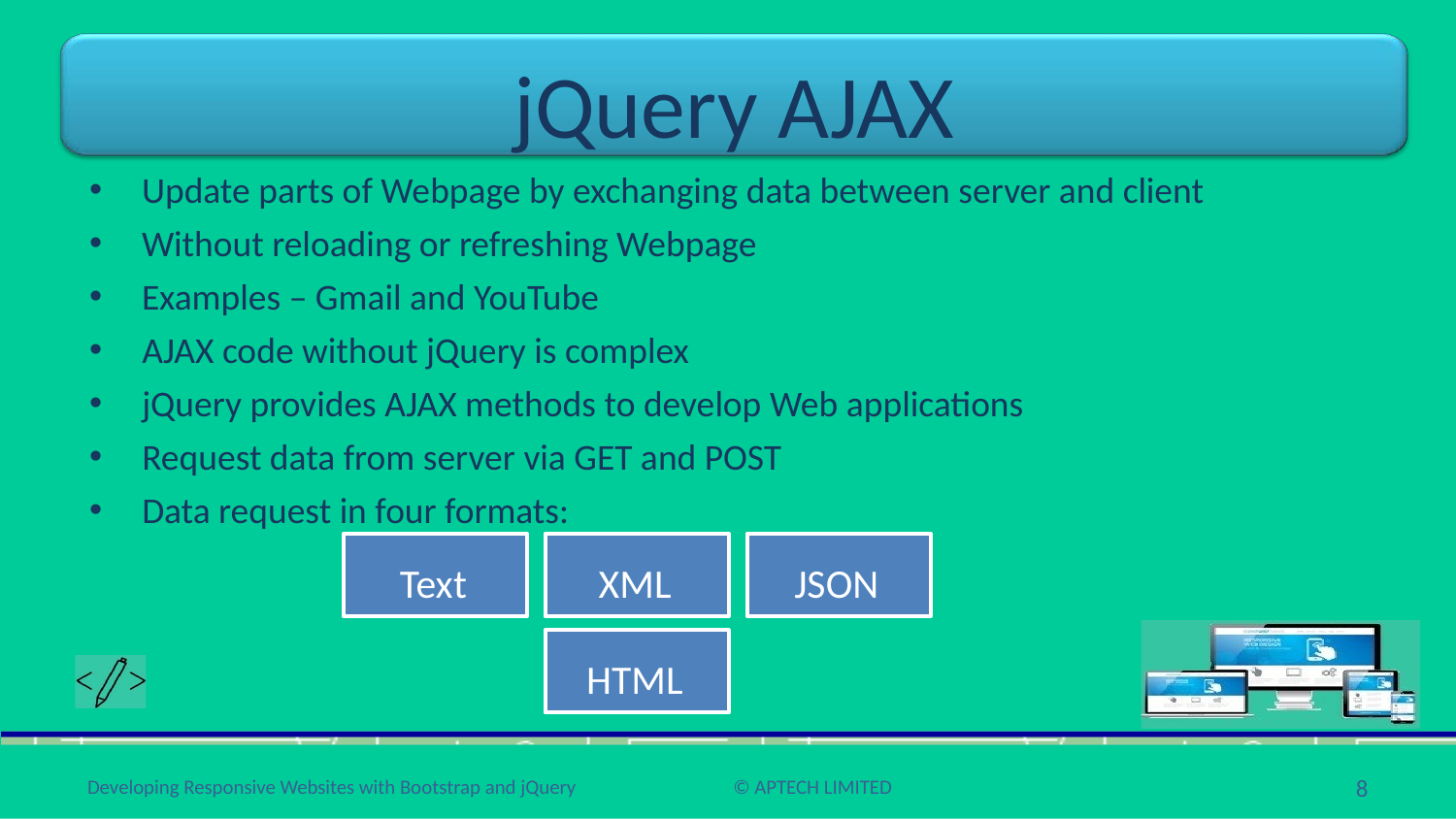

# jQuery AJAX
Update parts of Webpage by exchanging data between server and client
Without reloading or refreshing Webpage
Examples – Gmail and YouTube
AJAX code without jQuery is complex
jQuery provides AJAX methods to develop Web applications
Request data from server via GET and POST
Data request in four formats:
Text
XML
JSON
HTML
8
Developing Responsive Websites with Bootstrap and jQuery
© APTECH LIMITED